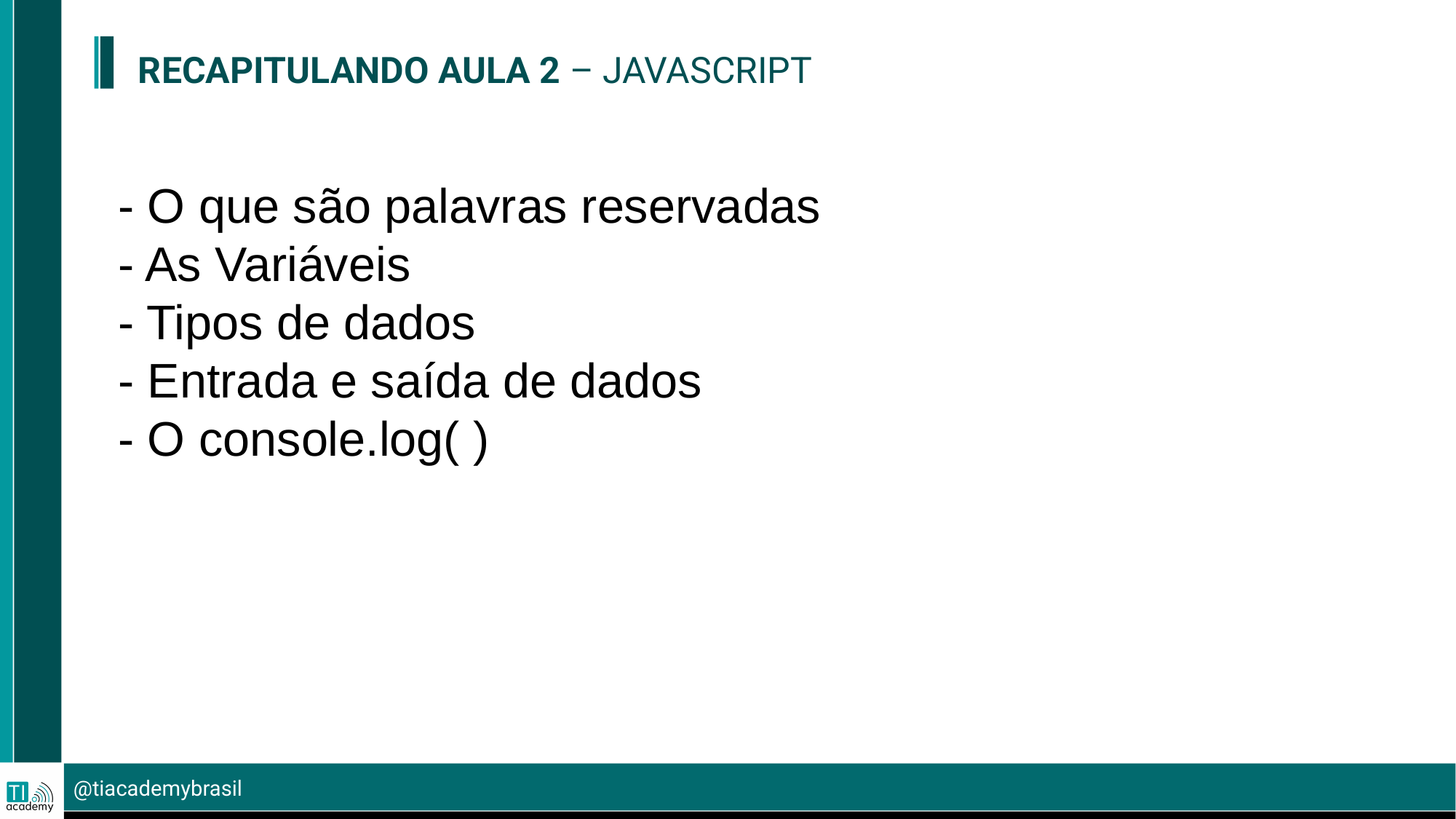

RECAPITULANDO AULA 2 – JAVASCRIPT

- O que são palavras reservadas
- As Variáveis
- Tipos de dados
- Entrada e saída de dados
- O console.log( )